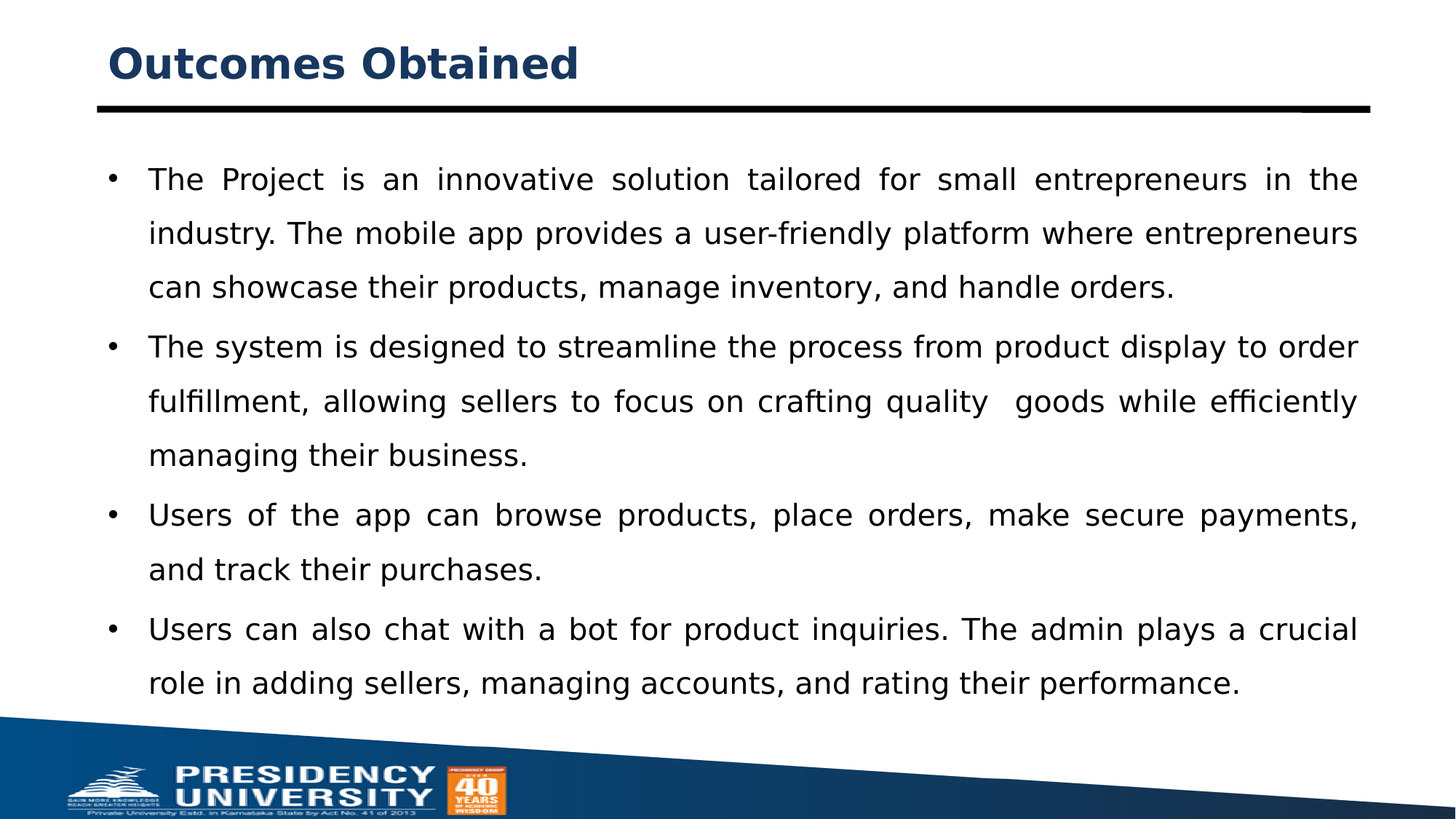

# Outcomes Obtained
The Project is an innovative solution tailored for small entrepreneurs in the industry. The mobile app provides a user-friendly platform where entrepreneurs can showcase their products, manage inventory, and handle orders.
The system is designed to streamline the process from product display to order fulfillment, allowing sellers to focus on crafting quality  goods while efficiently managing their business.
Users of the app can browse products, place orders, make secure payments, and track their purchases.
Users can also chat with a bot for product inquiries. The admin plays a crucial role in adding sellers, managing accounts, and rating their performance.